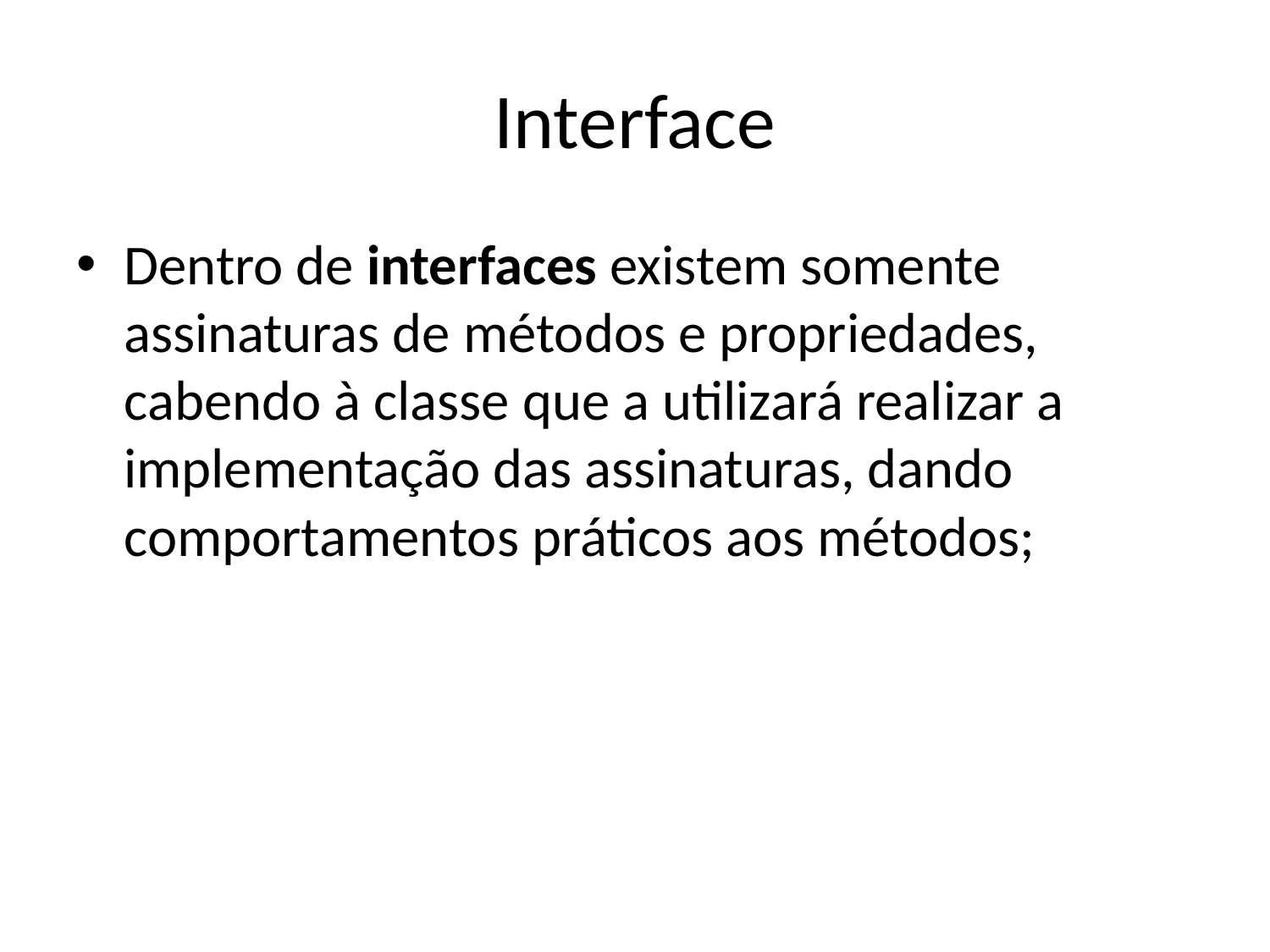

# Interface
Dentro de interfaces existem somente assinaturas de métodos e propriedades, cabendo à classe que a utilizará realizar a implementação das assinaturas, dando comportamentos práticos aos métodos;